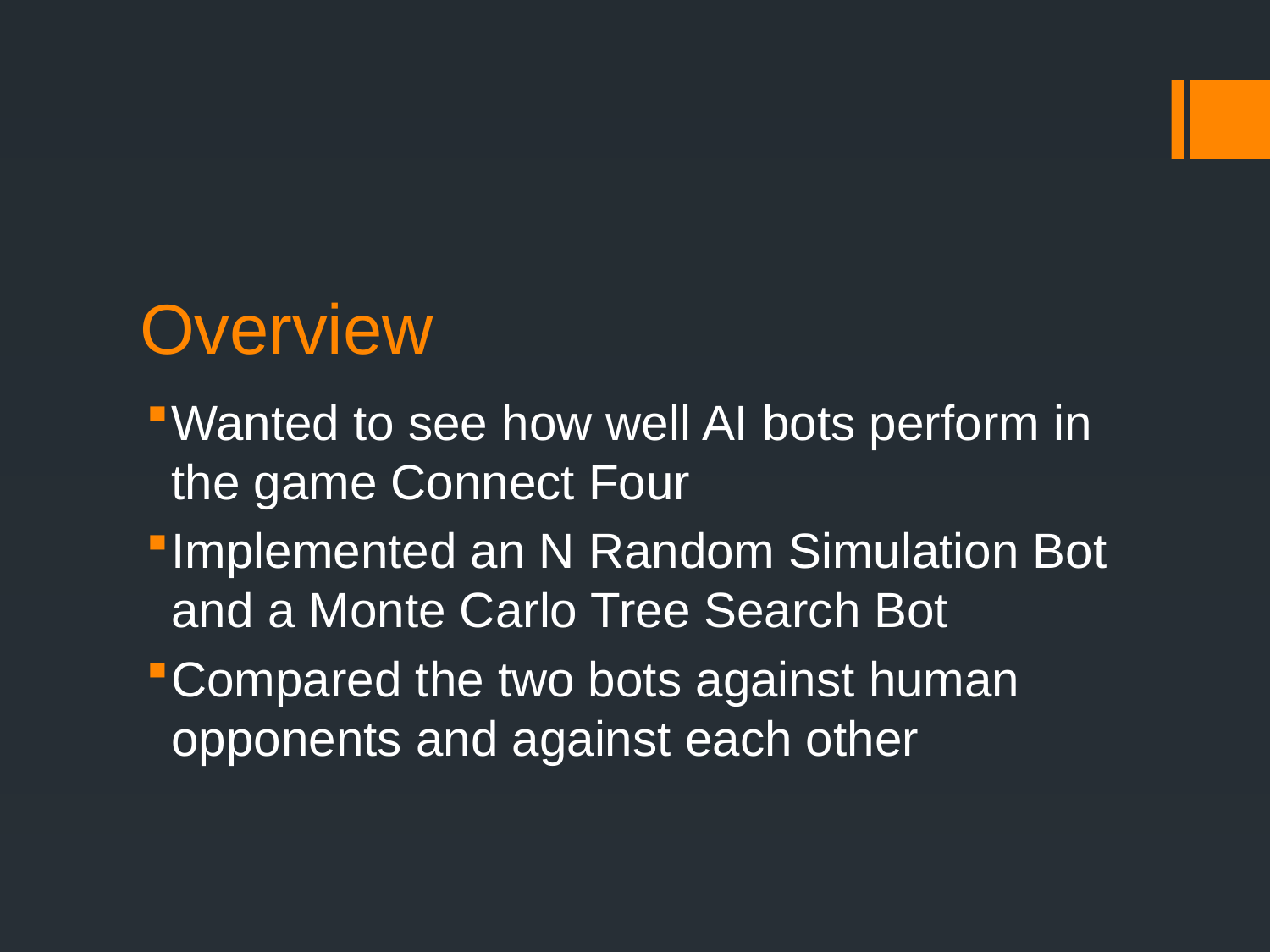

# Overview
Wanted to see how well AI bots perform in the game Connect Four
Implemented an N Random Simulation Bot and a Monte Carlo Tree Search Bot
Compared the two bots against human opponents and against each other